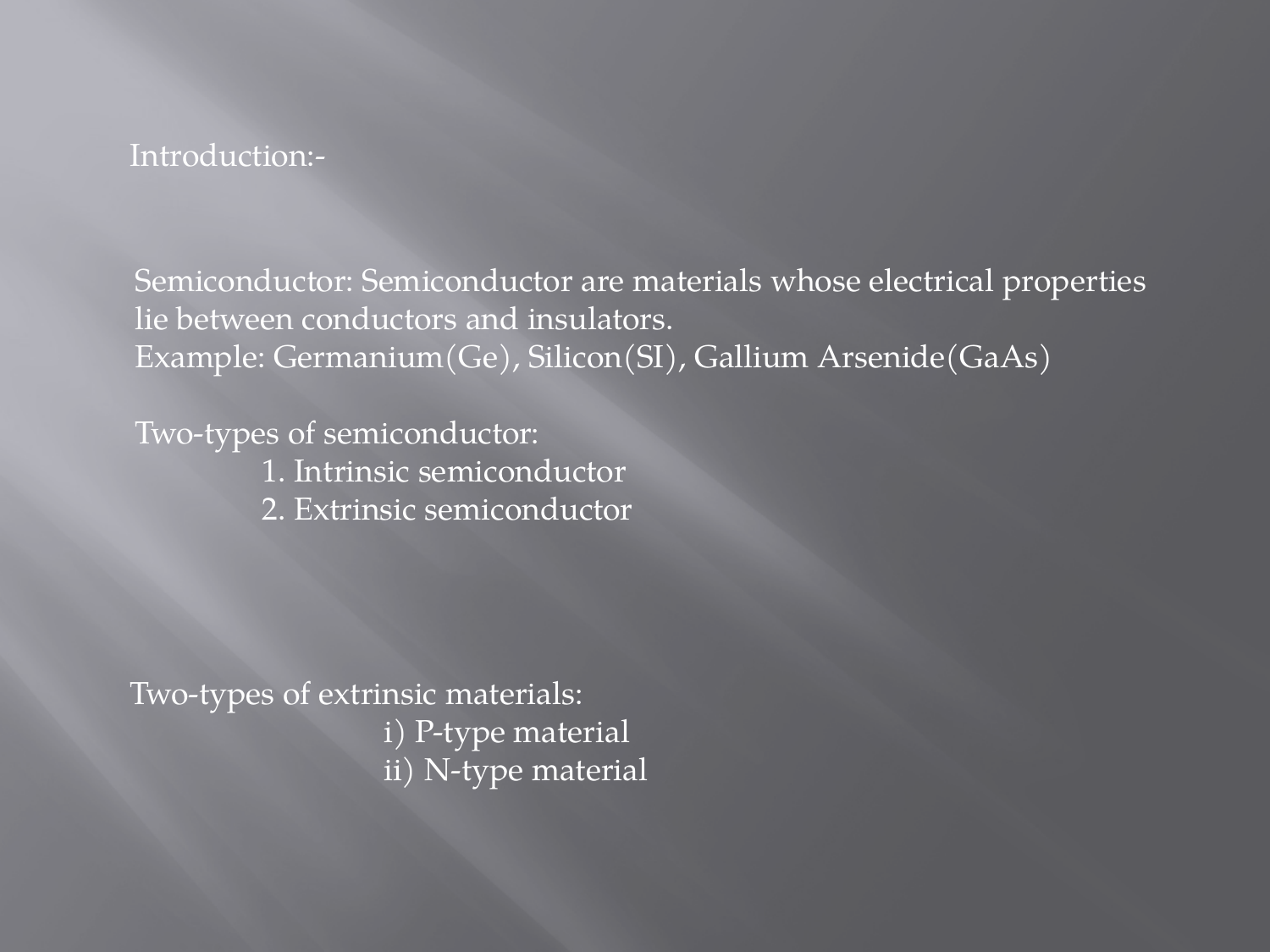

Introduction:-
Semiconductor: Semiconductor are materials whose electrical properties
lie between conductors and insulators.
Example: Germanium(Ge), Silicon(SI), Gallium Arsenide(GaAs)

Two-types of semiconductor:
	1. Intrinsic semiconductor
	2. Extrinsic semiconductor
Two-types of extrinsic materials:
		i) P-type material
		ii) N-type material